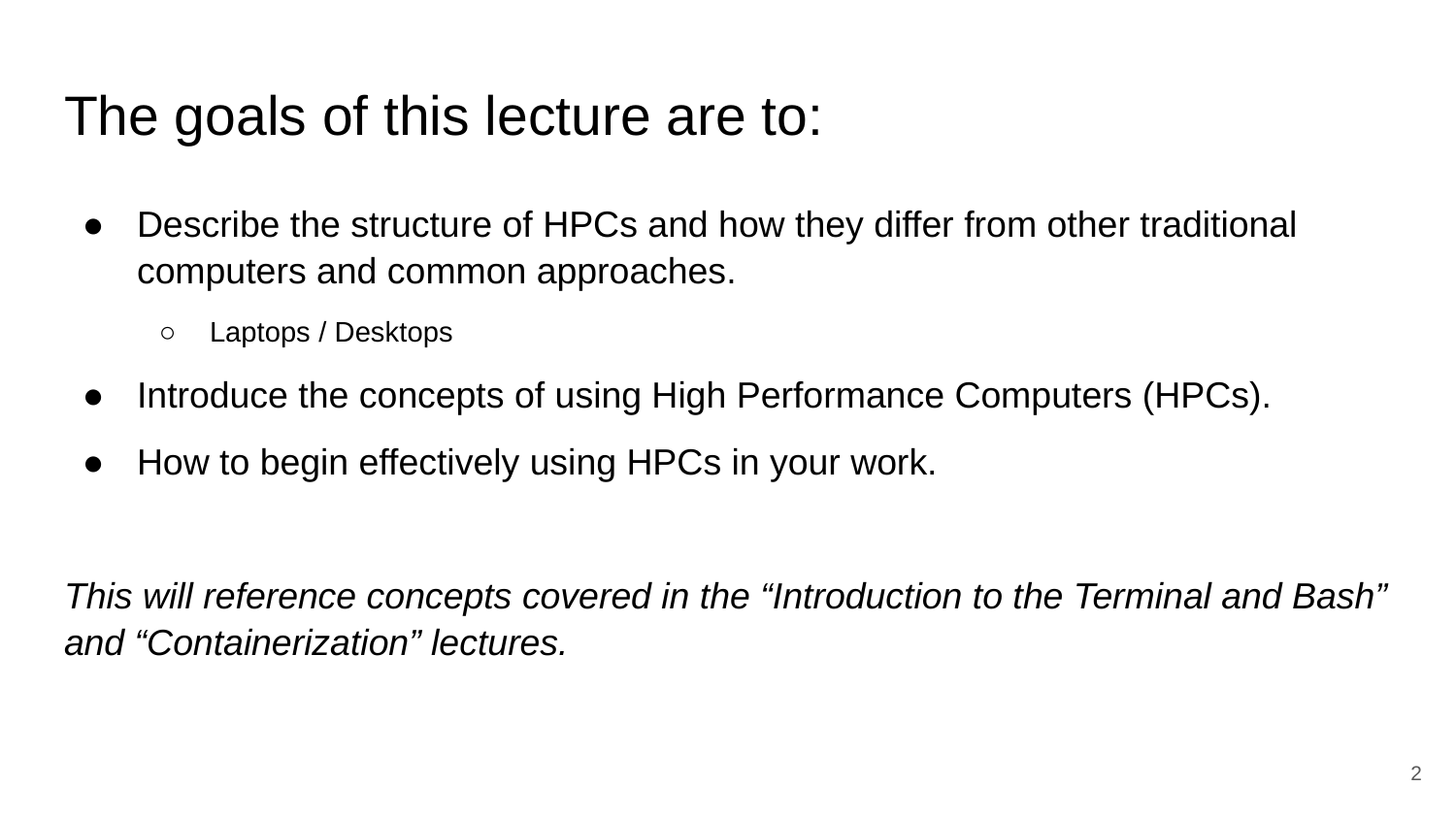

# The goals of this lecture are to:
Describe the structure of HPCs and how they differ from other traditional computers and common approaches.
Laptops / Desktops
Introduce the concepts of using High Performance Computers (HPCs).
How to begin effectively using HPCs in your work.

This will reference concepts covered in the “Introduction to the Terminal and Bash” and “Containerization” lectures.
2